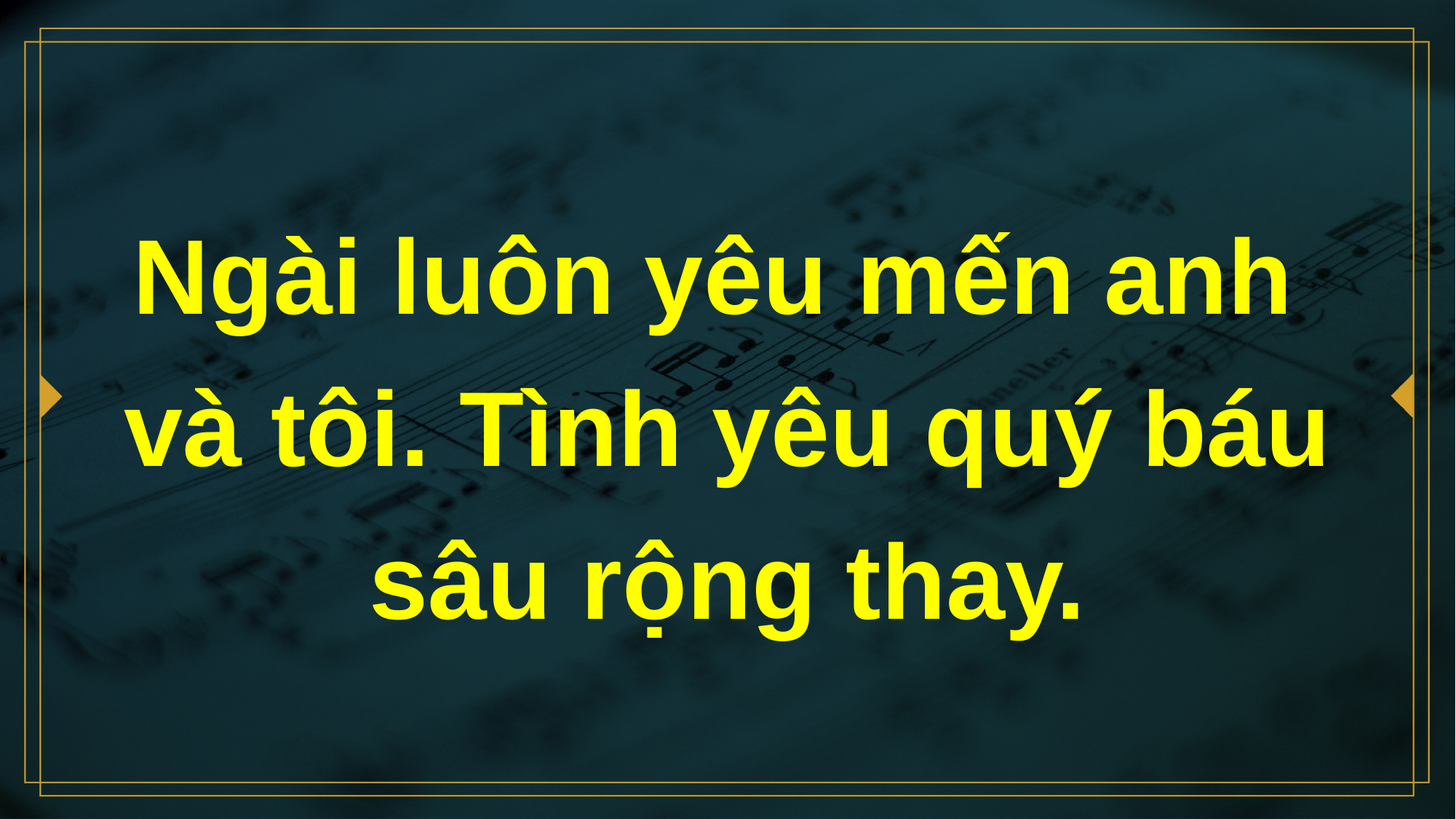

# Ngài luôn yêu mến anh và tôi. Tình yêu quý báu sâu rộng thay.